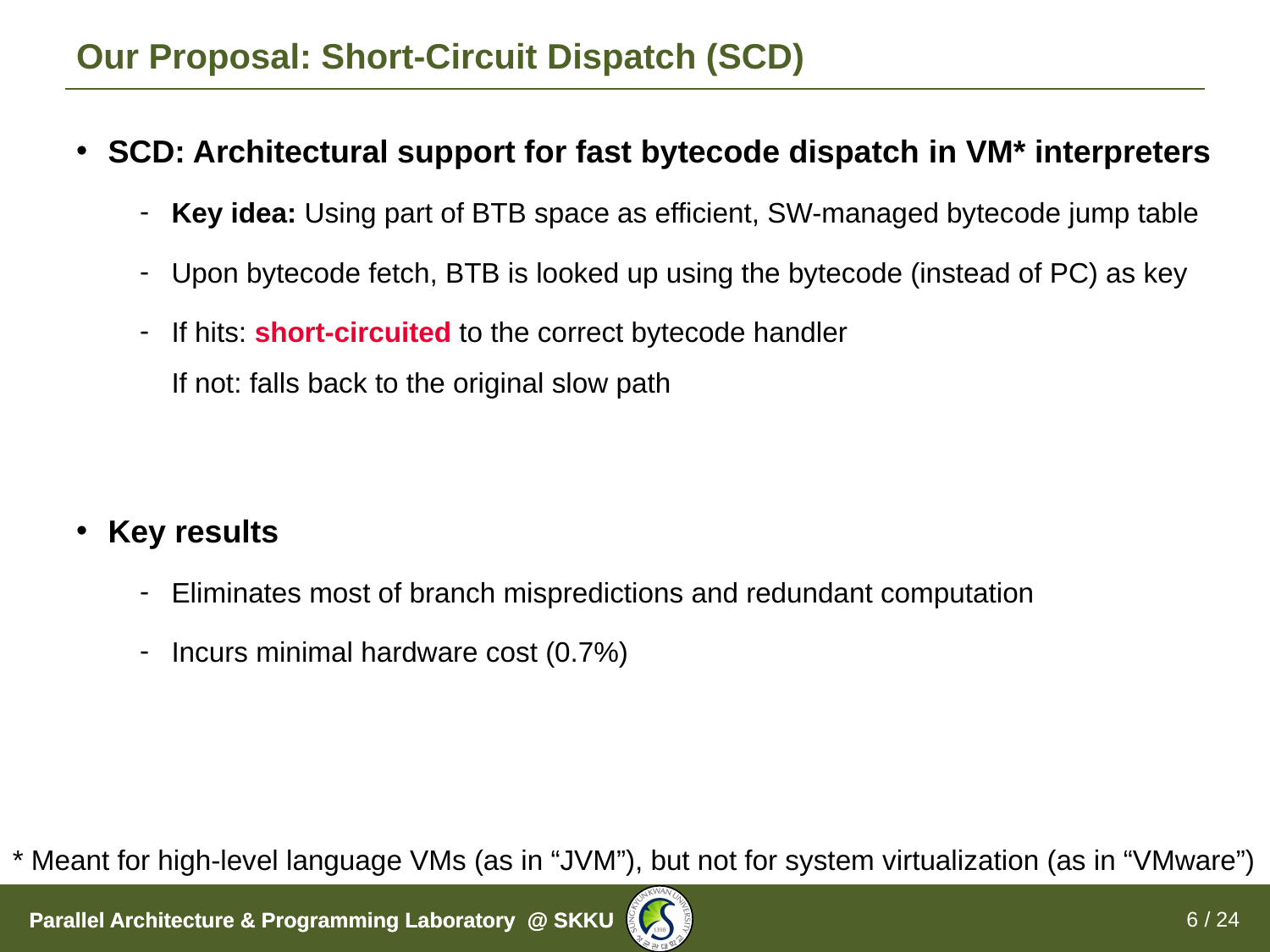

# Our Proposal: Short-Circuit Dispatch (SCD)
SCD: Architectural support for fast bytecode dispatch in VM* interpreters
Key idea: Using part of BTB space as efficient, SW-managed bytecode jump table
Upon bytecode fetch, BTB is looked up using the bytecode (instead of PC) as key
If hits: short-circuited to the correct bytecode handler
If not: falls back to the original slow path

Key results
Eliminates most of branch mispredictions and redundant computation
Incurs minimal hardware cost (0.7%)
* Meant for high-level language VMs (as in “JVM”), but not for system virtualization (as in “VMware”)
6 / 24